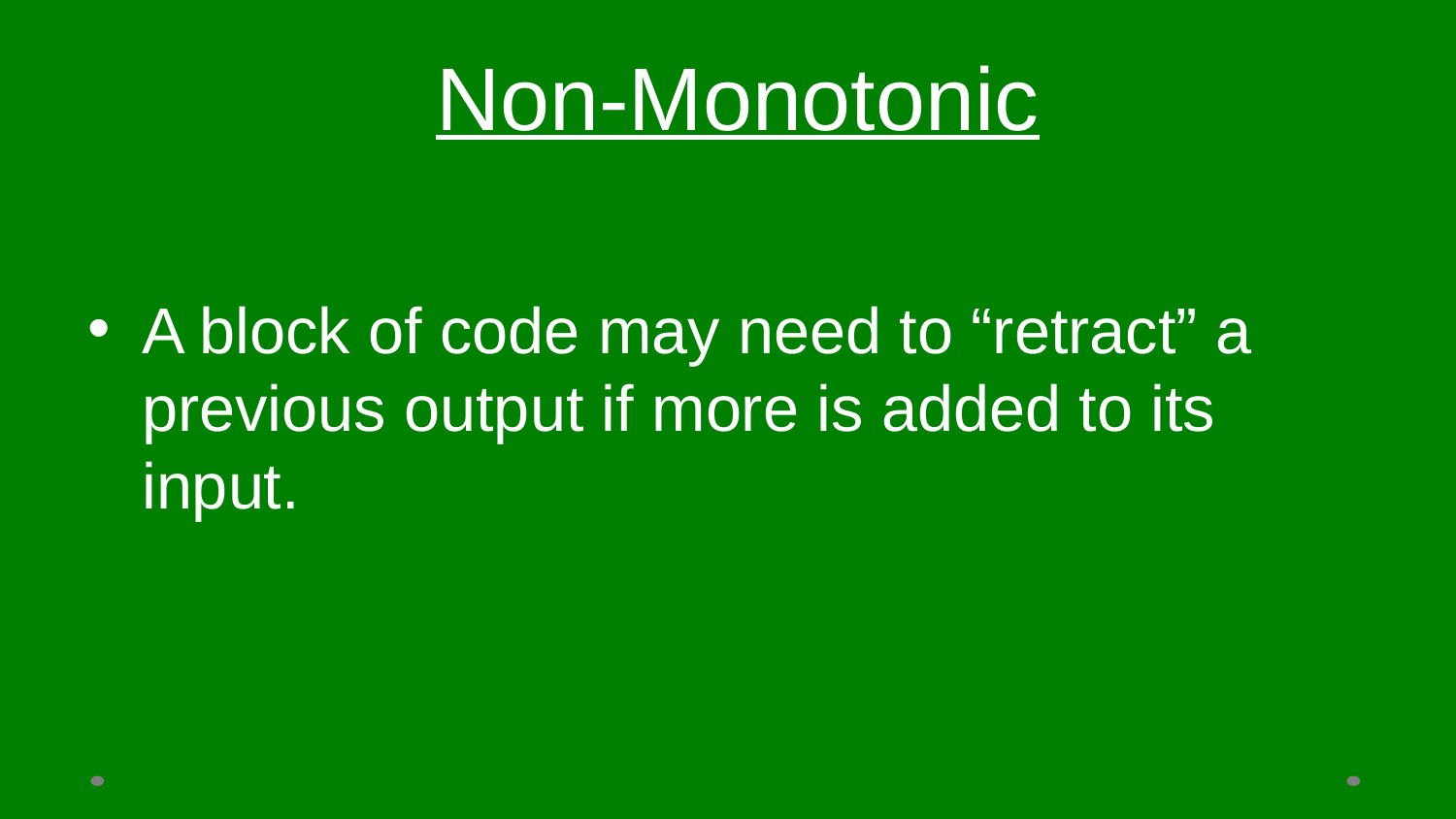

# Non-Monotonic

A block of code may need to “retract” a previous output if more is added to its input.